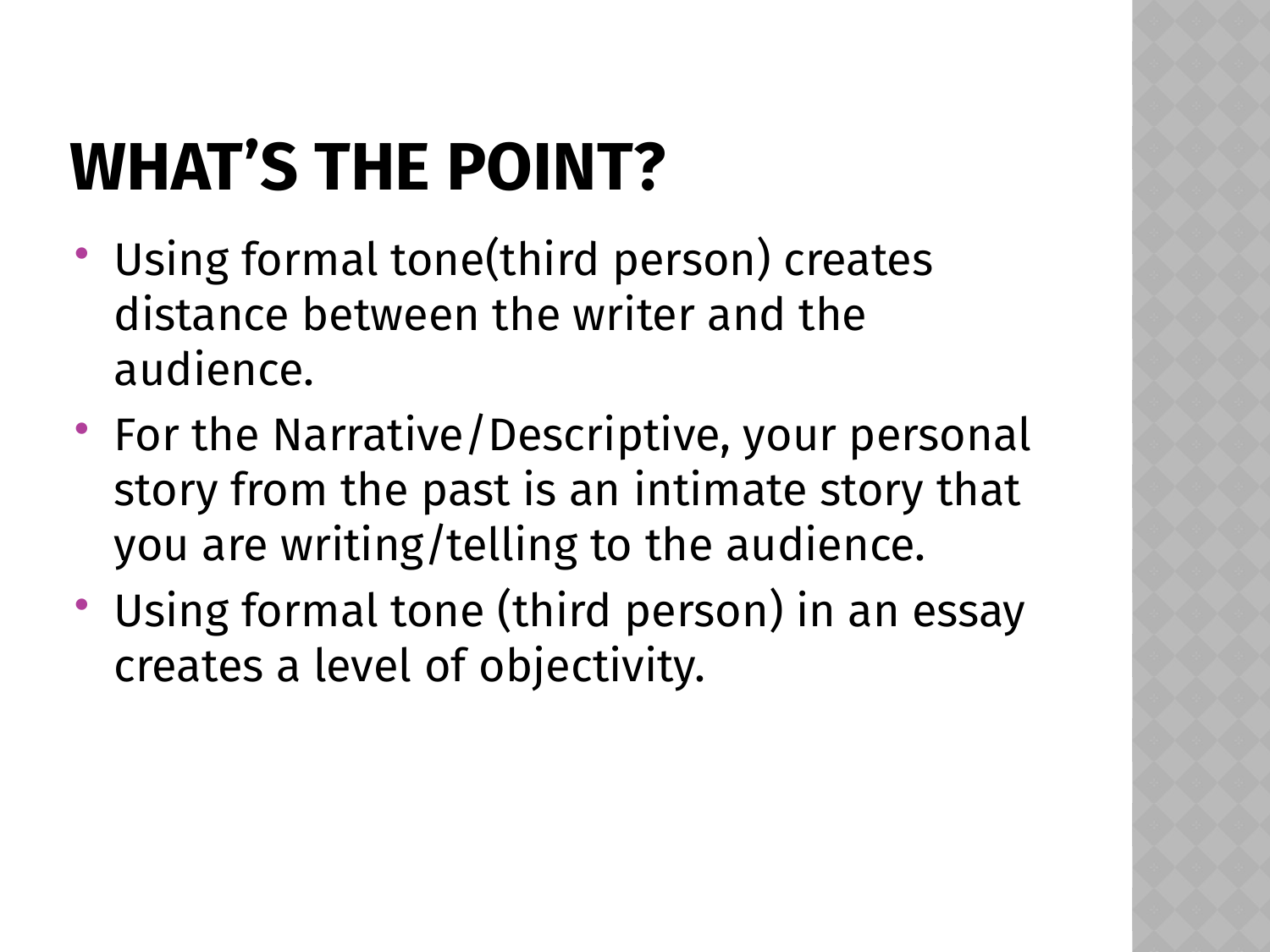

# What’s the Point?
Using formal tone(third person) creates distance between the writer and the audience.
For the Narrative/Descriptive, your personal story from the past is an intimate story that you are writing/telling to the audience.
Using formal tone (third person) in an essay creates a level of objectivity.